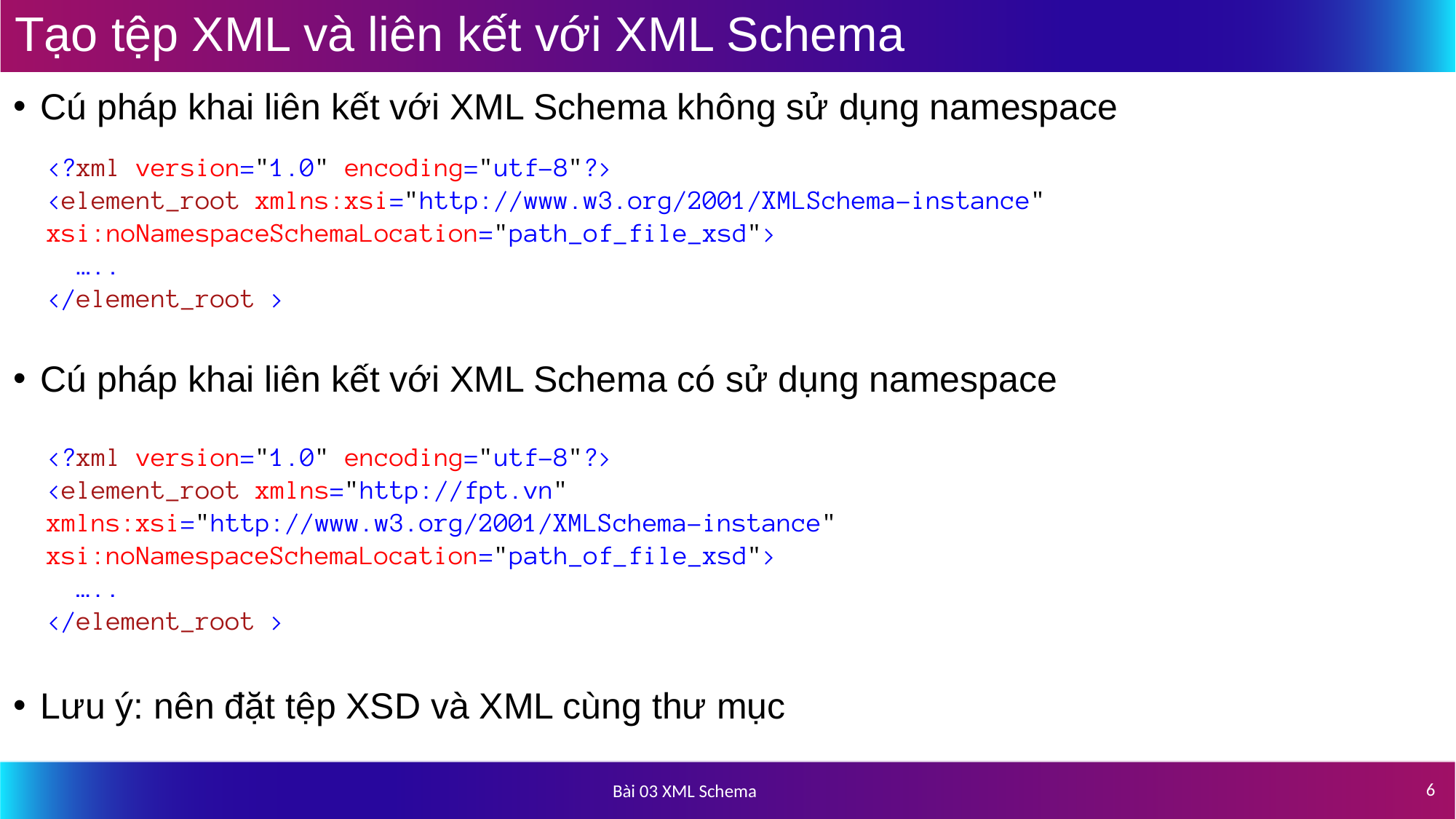

# Tạo tệp XML và liên kết với XML Schema
Cú pháp khai liên kết với XML Schema không sử dụng namespace

Cú pháp khai liên kết với XML Schema có sử dụng namespace

Lưu ý: nên đặt tệp XSD và XML cùng thư mục

<?xml version="1.0" encoding="utf-8"?>
<element_root xmlns:xsi="http://www.w3.org/2001/XMLSchema-instance" xsi:noNamespaceSchemaLocation="path_of_file_xsd">
  …..
</element_root >
<?xml version="1.0" encoding="utf-8"?>
<element_root xmlns="http://fpt.vn" xmlns:xsi="http://www.w3.org/2001/XMLSchema-instance" xsi:noNamespaceSchemaLocation="path_of_file_xsd">
  …..
</element_root >
6
Bài 03 XML Schema